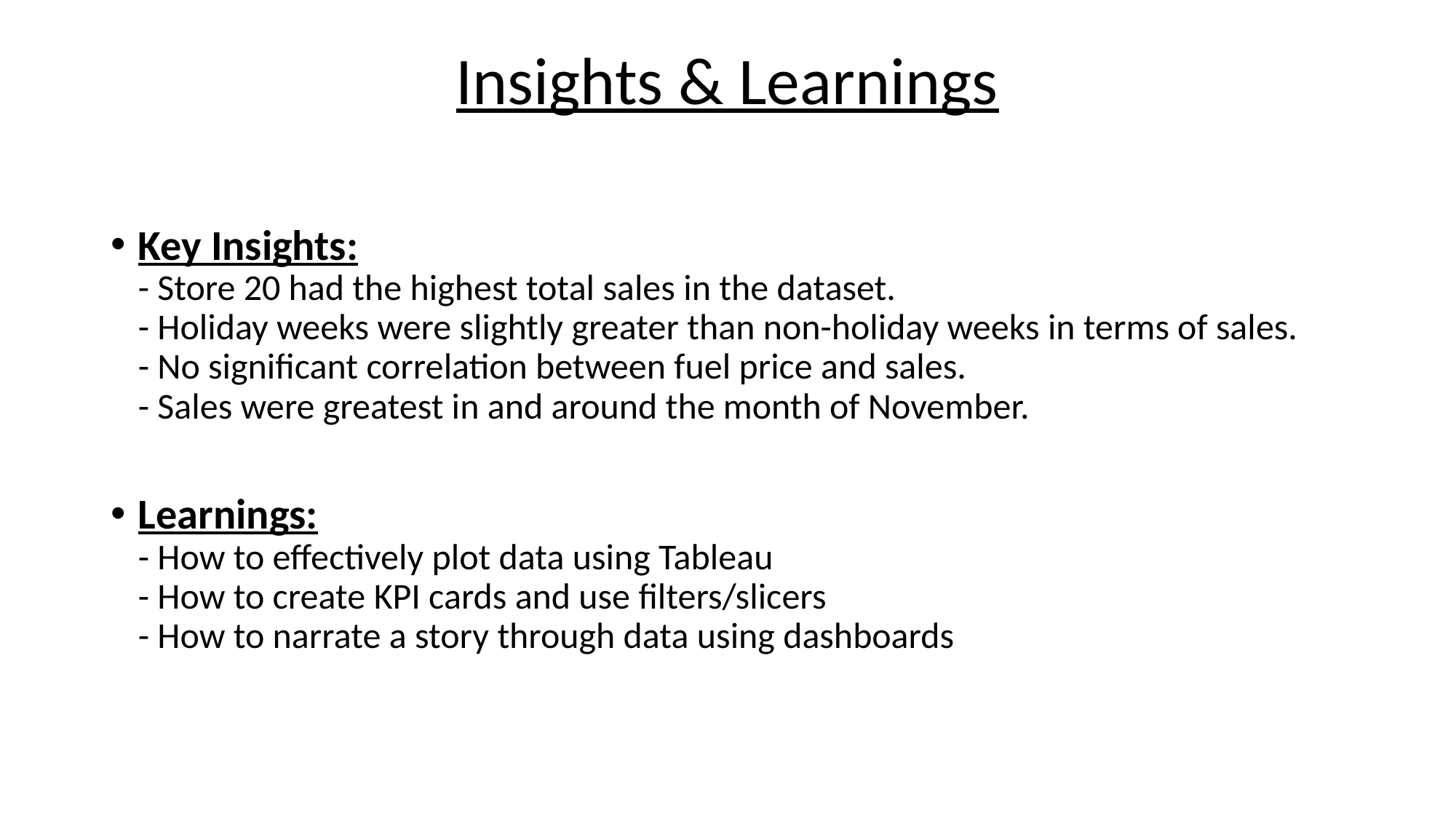

# Insights & Learnings
Key Insights:
- Store 20 had the highest total sales in the dataset.
- Holiday weeks were slightly greater than non-holiday weeks in terms of sales.
- No significant correlation between fuel price and sales.
- Sales were greatest in and around the month of November.
Learnings:
- How to effectively plot data using Tableau
- How to create KPI cards and use filters/slicers
- How to narrate a story through data using dashboards